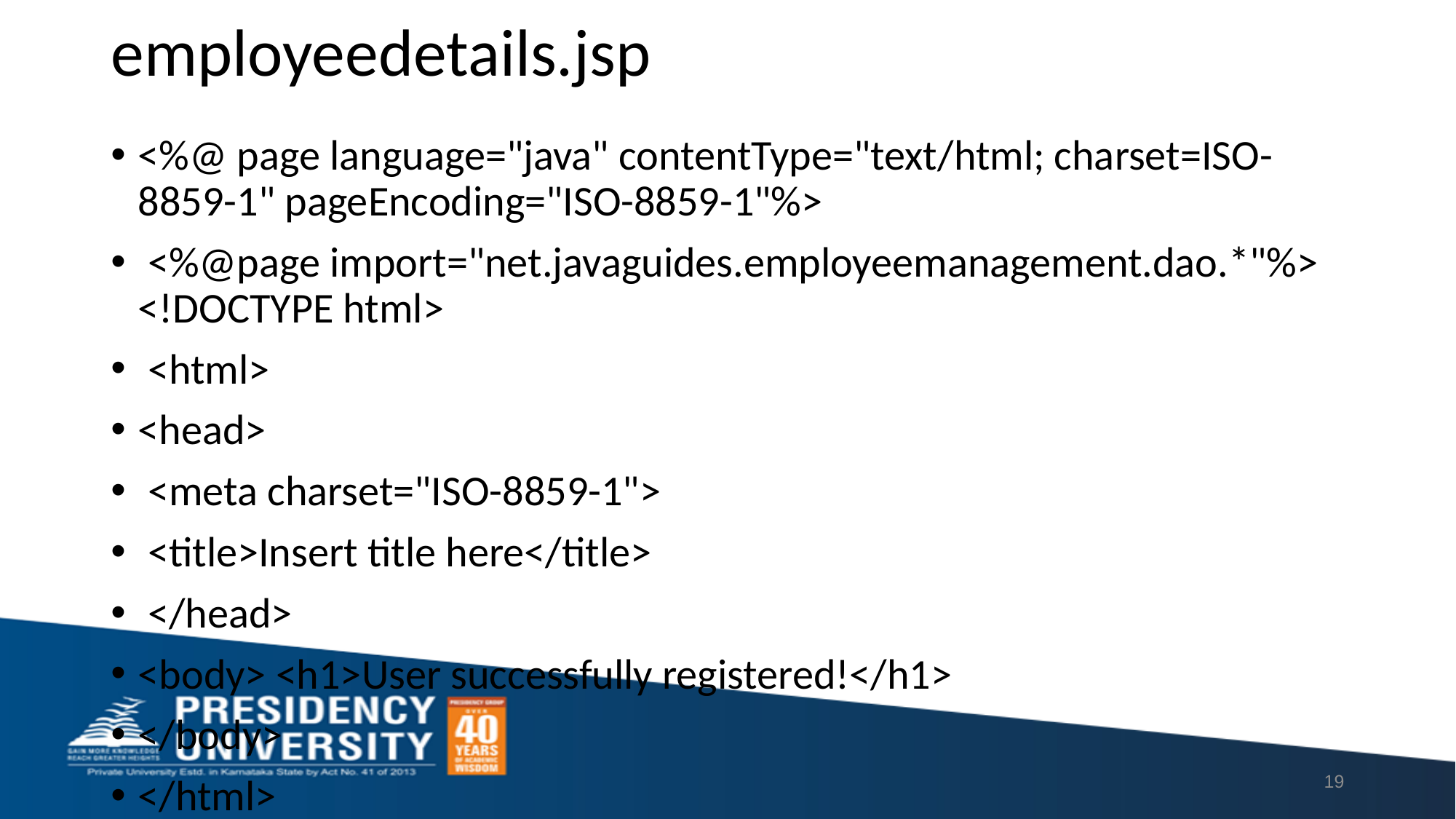

# employeedetails.jsp
<%@ page language="java" contentType="text/html; charset=ISO-8859-1" pageEncoding="ISO-8859-1"%>
 <%@page import="net.javaguides.employeemanagement.dao.*"%> <!DOCTYPE html>
 <html>
<head>
 <meta charset="ISO-8859-1">
 <title>Insert title here</title>
 </head>
<body> <h1>User successfully registered!</h1>
</body>
</html>
http://localhost:8080/jsp-servlet-jdbc-mysql-example/employeeregister.jsp
19